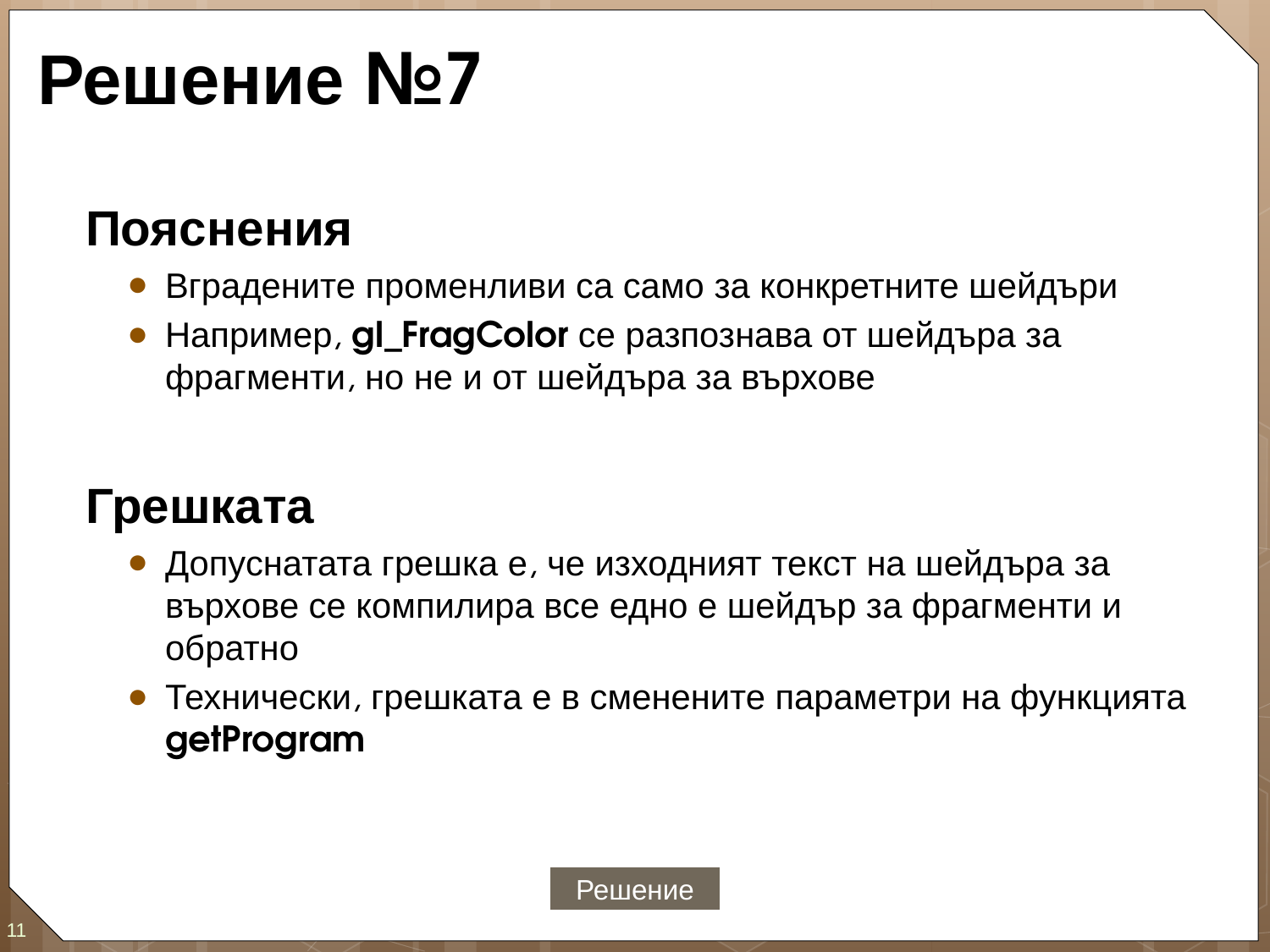

# Решение №7
Пояснения
Вградените променливи са само за конкретните шейдъри
Например, gl_FragColor се разпознава от шейдъра за фрагменти, но не и от шейдъра за върхове

Грешката
Допуснатата грешка е, че изходният текст на шейдъра за върхове се компилира все едно е шейдър за фрагменти и обратно
Технически, грешката е в сменените параметри на функцията getProgram
Решение